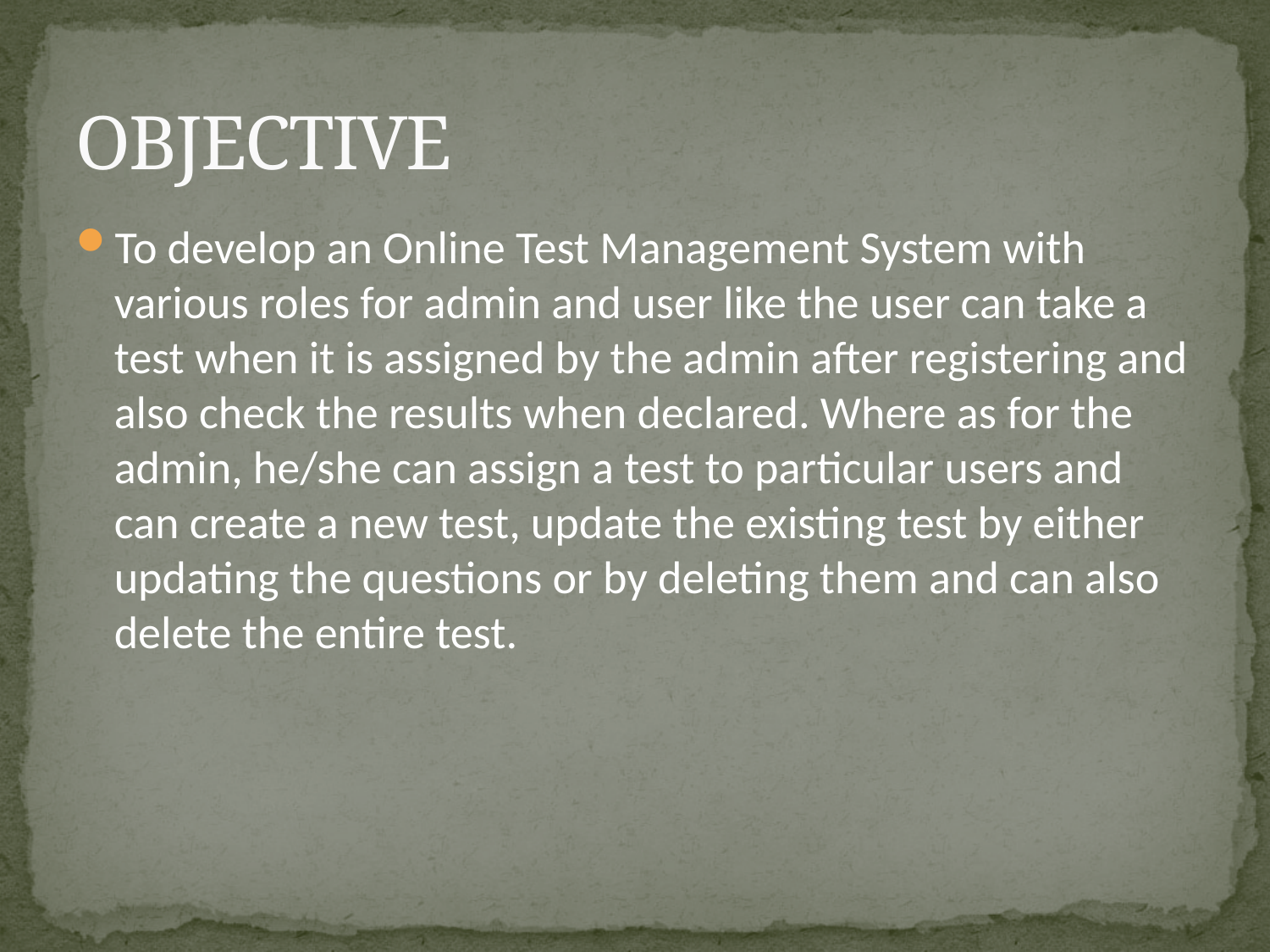

# OBJECTIVE
To develop an Online Test Management System with various roles for admin and user like the user can take a test when it is assigned by the admin after registering and also check the results when declared. Where as for the admin, he/she can assign a test to particular users and can create a new test, update the existing test by either updating the questions or by deleting them and can also delete the entire test.